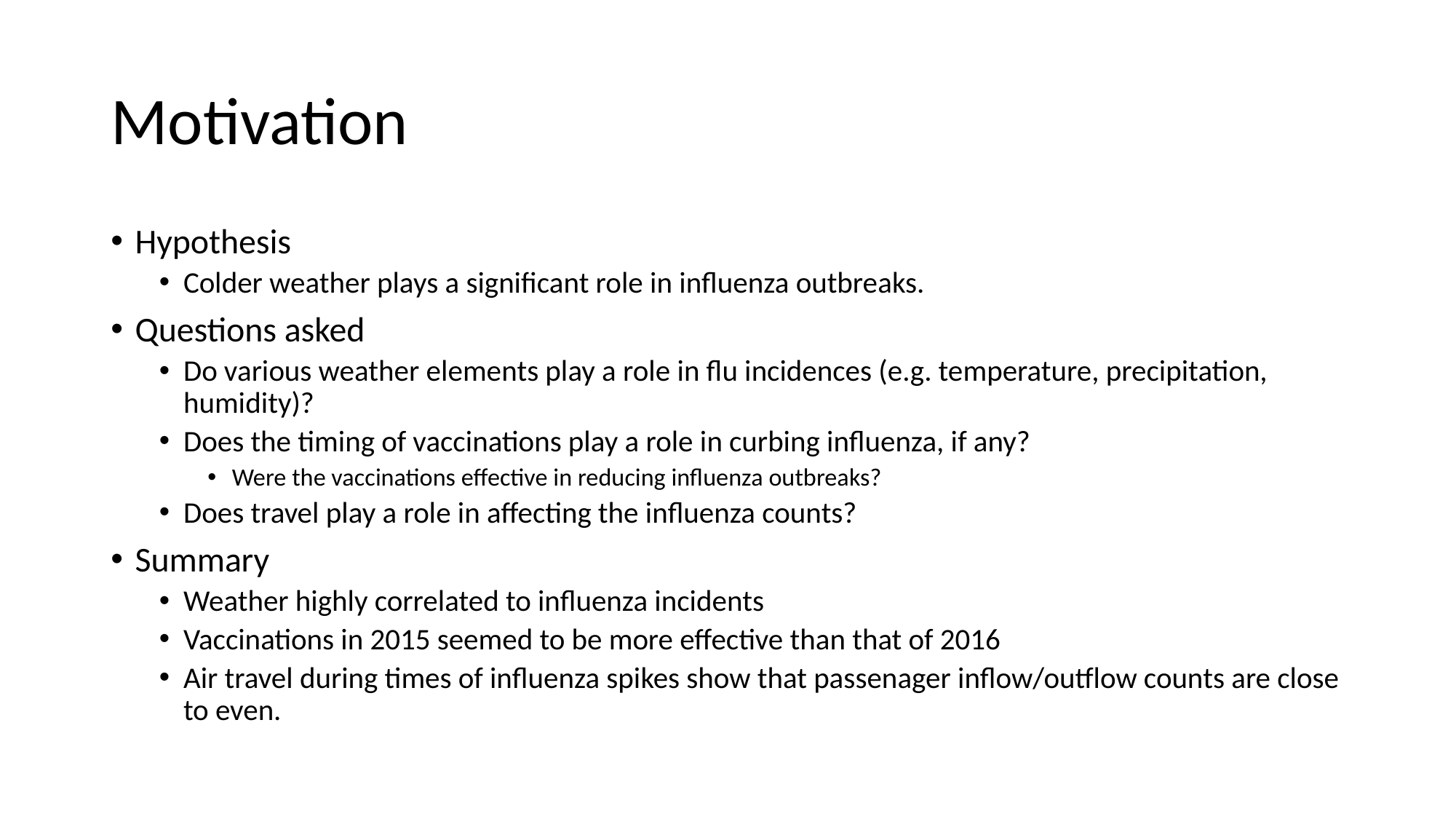

# Motivation
Hypothesis
Colder weather plays a significant role in influenza outbreaks.
Questions asked
Do various weather elements play a role in flu incidences (e.g. temperature, precipitation,  humidity)?
Does the timing of vaccinations play a role in curbing influenza, if any?
Were the vaccinations effective in reducing influenza outbreaks?
Does travel play a role in affecting the influenza counts?
Summary
Weather highly correlated to influenza incidents
Vaccinations in 2015 seemed to be more effective than that of 2016
Air travel during times of influenza spikes show that passenager inflow/outflow counts are close to even.